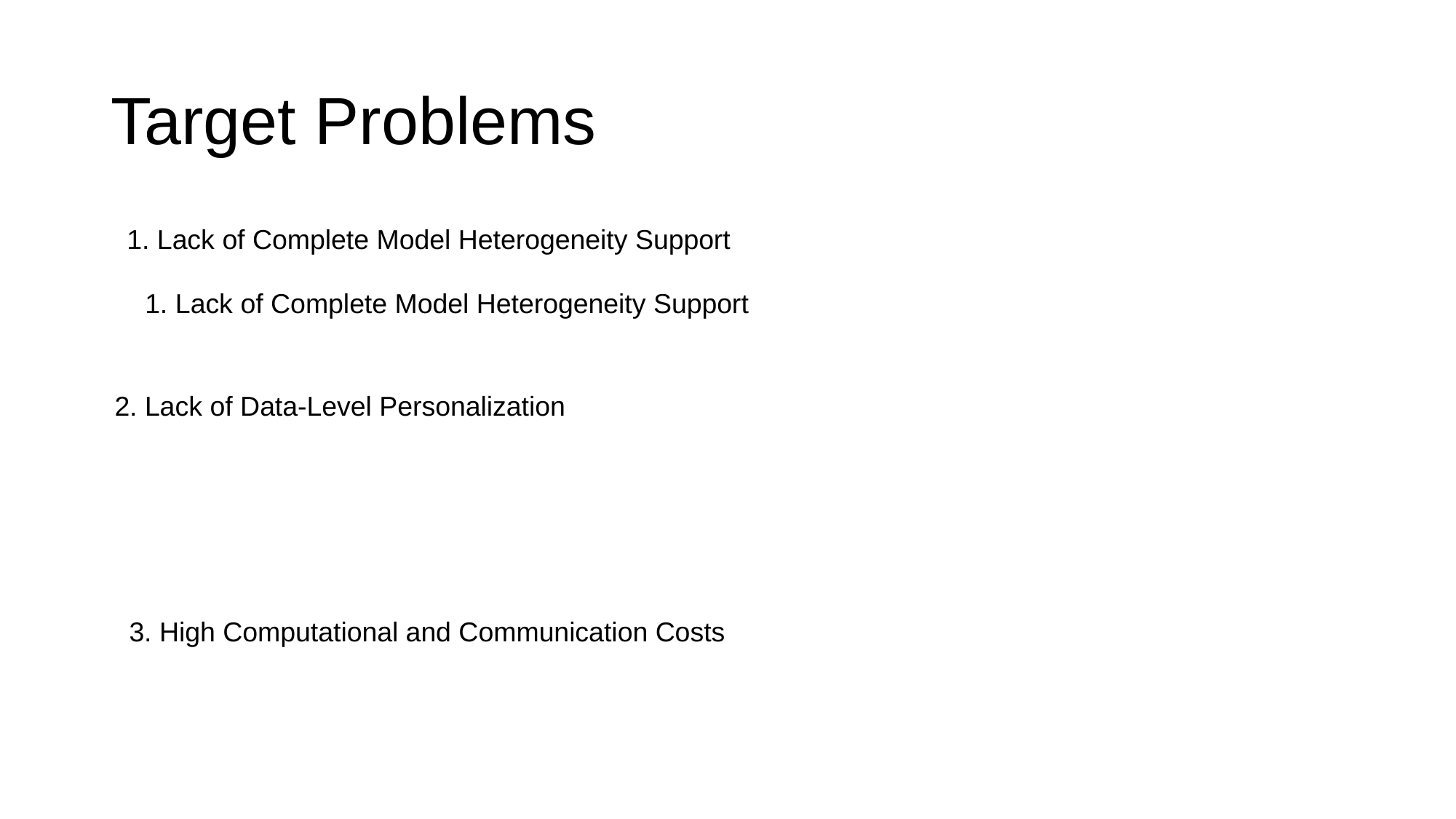

# Target Problems
1. Lack of Complete Model Heterogeneity Support
1. Lack of Complete Model Heterogeneity Support
2. Lack of Data-Level Personalization
3. High Computational and Communication Costs